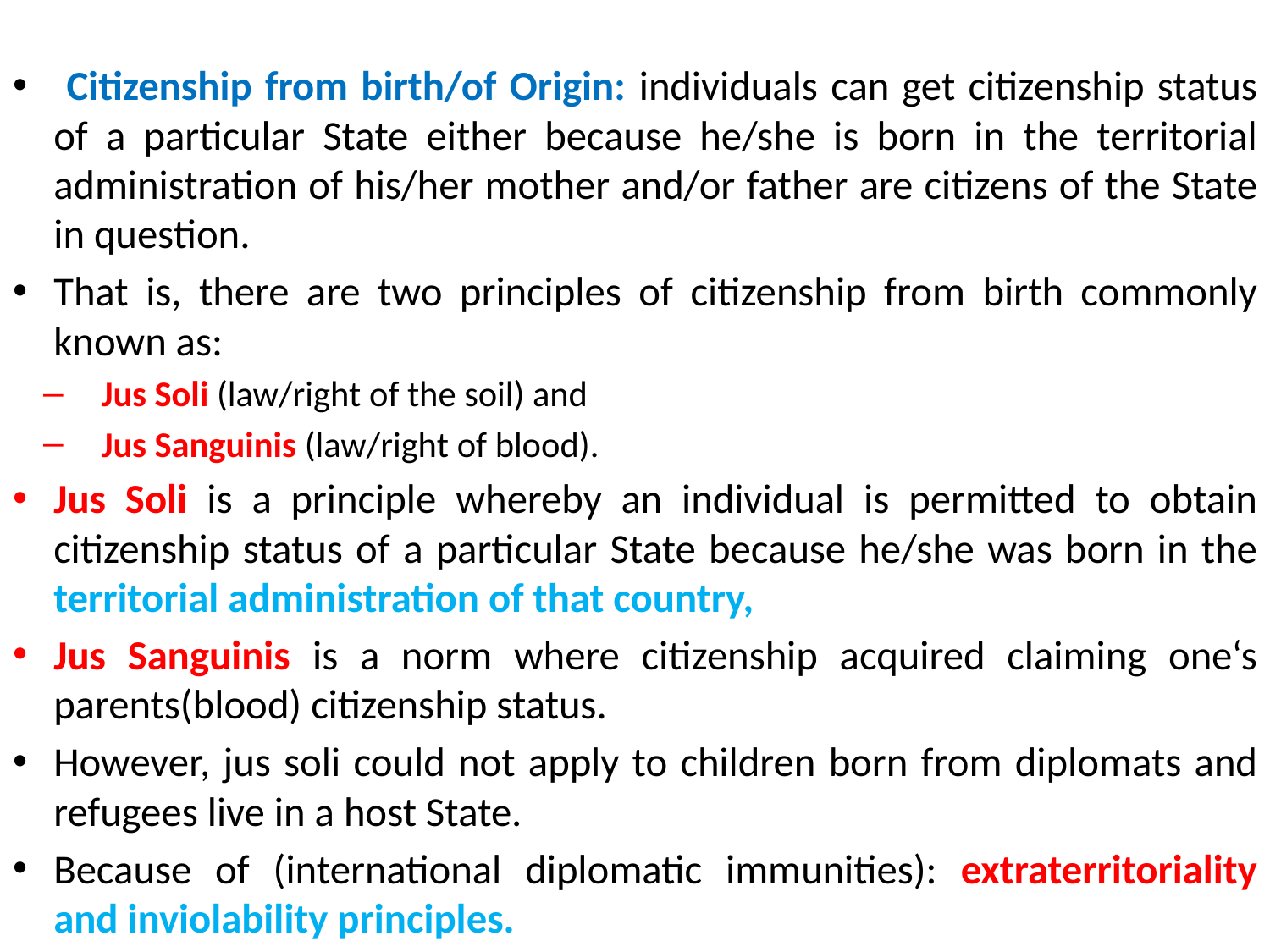

Citizenship from birth/of Origin: individuals can get citizenship status of a particular State either because he/she is born in the territorial administration of his/her mother and/or father are citizens of the State in question.
That is, there are two principles of citizenship from birth commonly known as:
Jus Soli (law/right of the soil) and
Jus Sanguinis (law/right of blood).
Jus Soli is a principle whereby an individual is permitted to obtain citizenship status of a particular State because he/she was born in the territorial administration of that country,
Jus Sanguinis is a norm where citizenship acquired claiming one‘s parents(blood) citizenship status.
However, jus soli could not apply to children born from diplomats and refugees live in a host State.
Because of (international diplomatic immunities): extraterritoriality and inviolability principles.